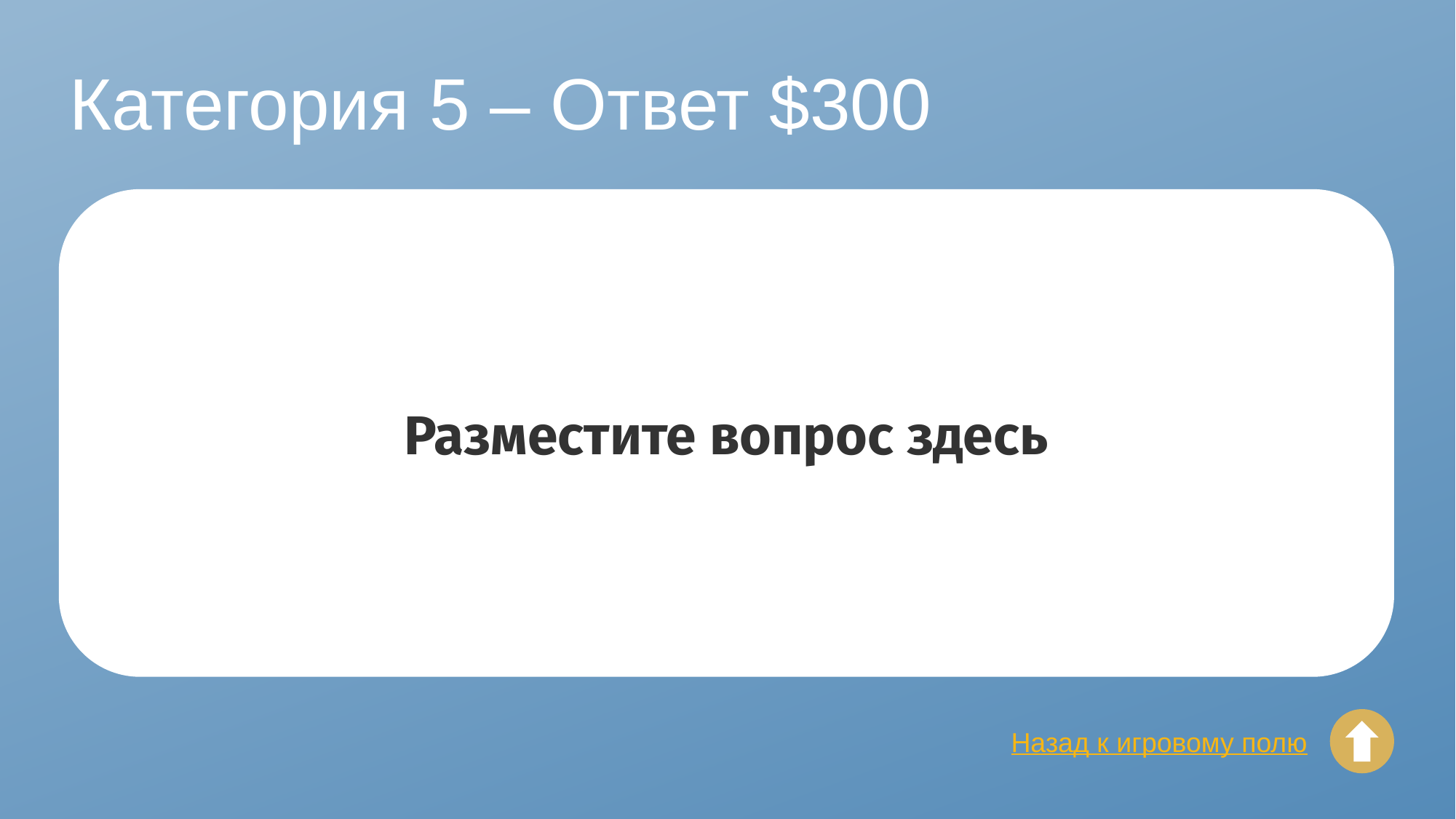

# Категория 5 – Ответ $300
Разместите вопрос здесь

Назад к игровому полю